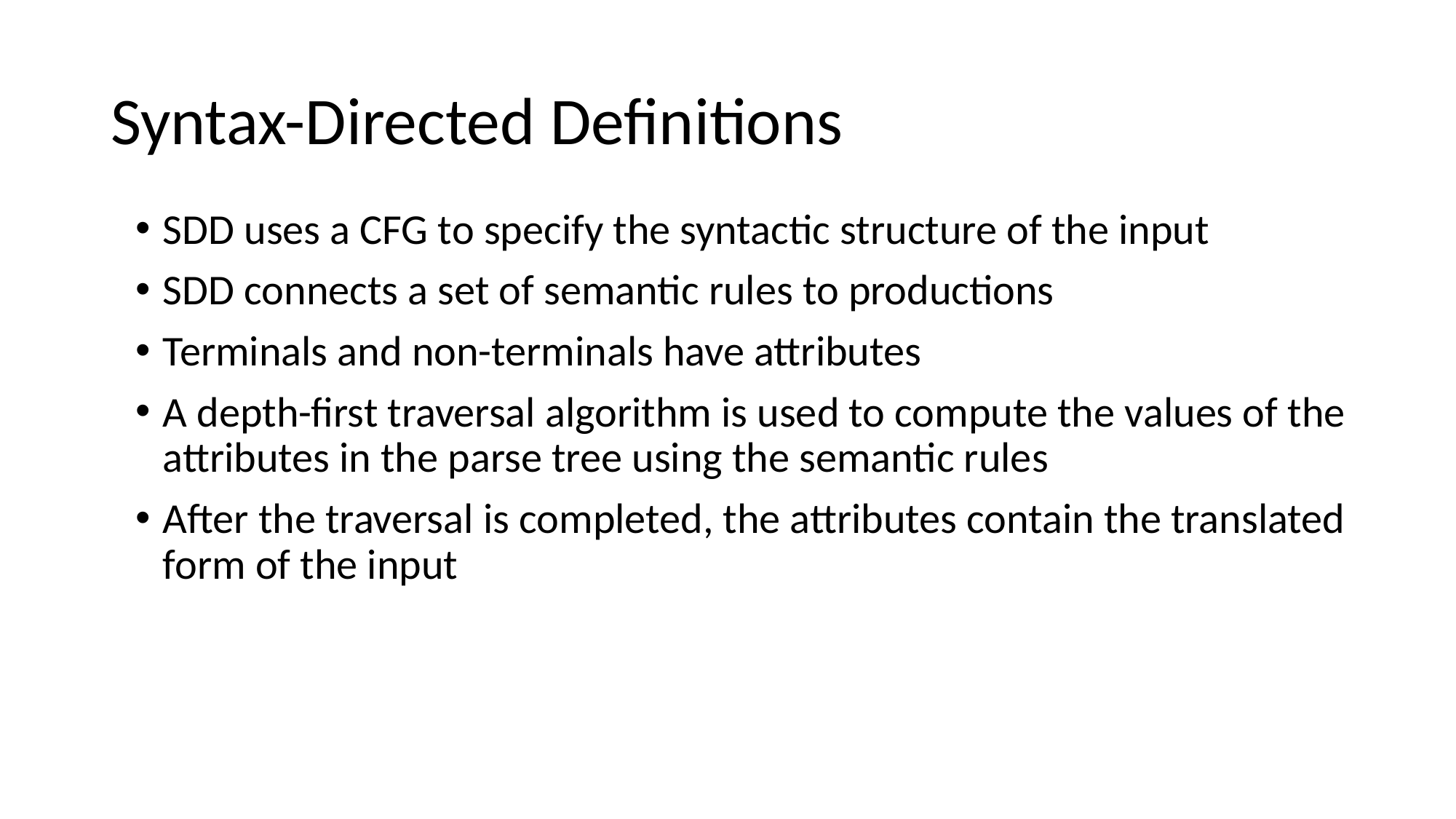

# Syntax-Directed Definitions
SDD uses a CFG to specify the syntactic structure of the input
SDD connects a set of semantic rules to productions
Terminals and non-terminals have attributes
A depth-first traversal algorithm is used to compute the values of the attributes in the parse tree using the semantic rules
After the traversal is completed, the attributes contain the translated form of the input